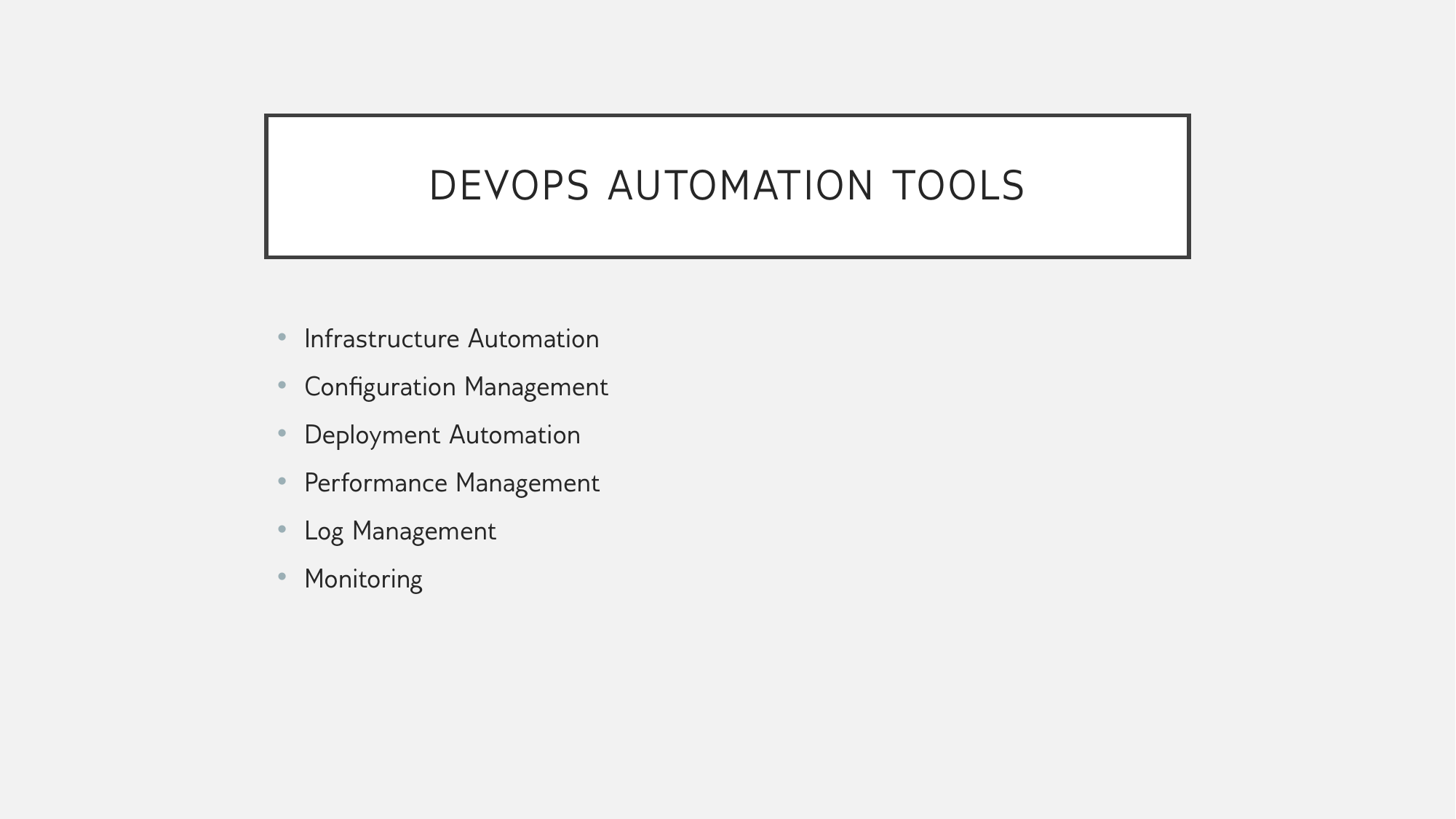

# DevOps Automation Tools
Infrastructure Automation
Configuration Management
Deployment Automation
Performance Management
Log Management
Monitoring